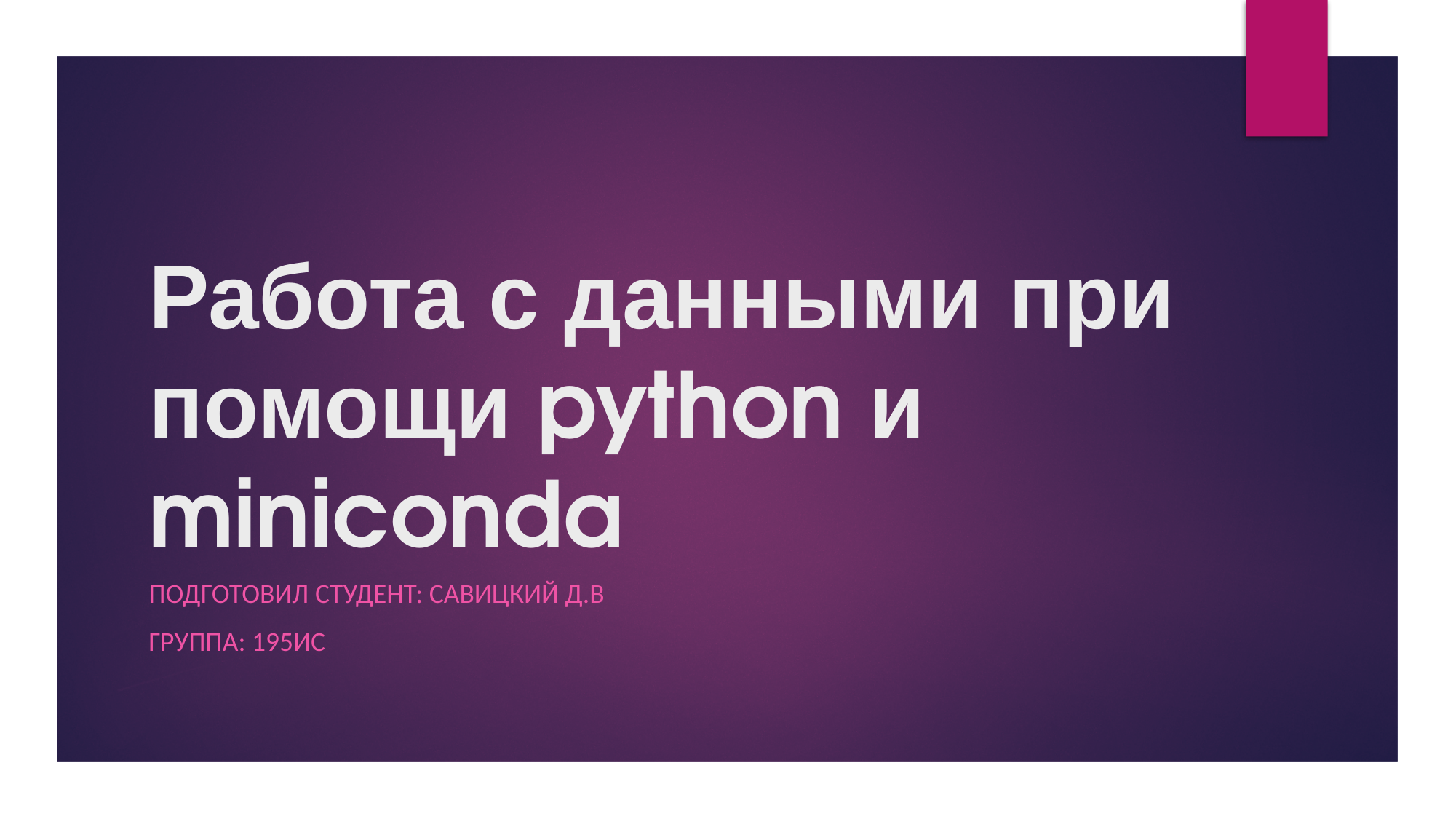

# Работа с данными при помощи python и miniconda
ПОДГОТОВИЛ СТУДЕНТ: Савицкий Д.В
Группа: 195ИС